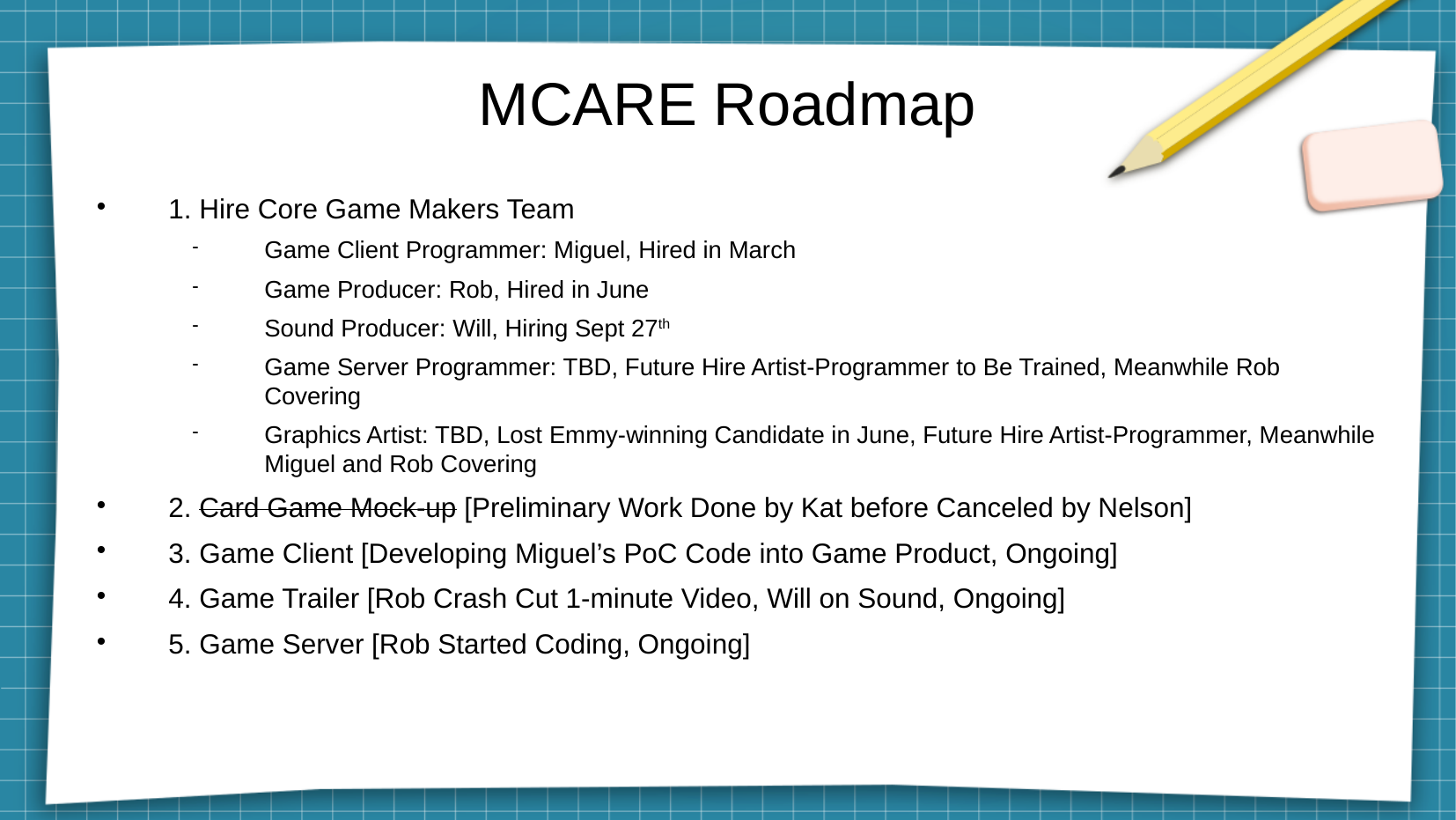

MCARE Roadmap
1. Hire Core Game Makers Team
Game Client Programmer: Miguel, Hired in March
Game Producer: Rob, Hired in June
Sound Producer: Will, Hiring Sept 27th
Game Server Programmer: TBD, Future Hire Artist-Programmer to Be Trained, Meanwhile Rob Covering
Graphics Artist: TBD, Lost Emmy-winning Candidate in June, Future Hire Artist-Programmer, Meanwhile Miguel and Rob Covering
2. Card Game Mock-up [Preliminary Work Done by Kat before Canceled by Nelson]
3. Game Client [Developing Miguel’s PoC Code into Game Product, Ongoing]
4. Game Trailer [Rob Crash Cut 1-minute Video, Will on Sound, Ongoing]
5. Game Server [Rob Started Coding, Ongoing]